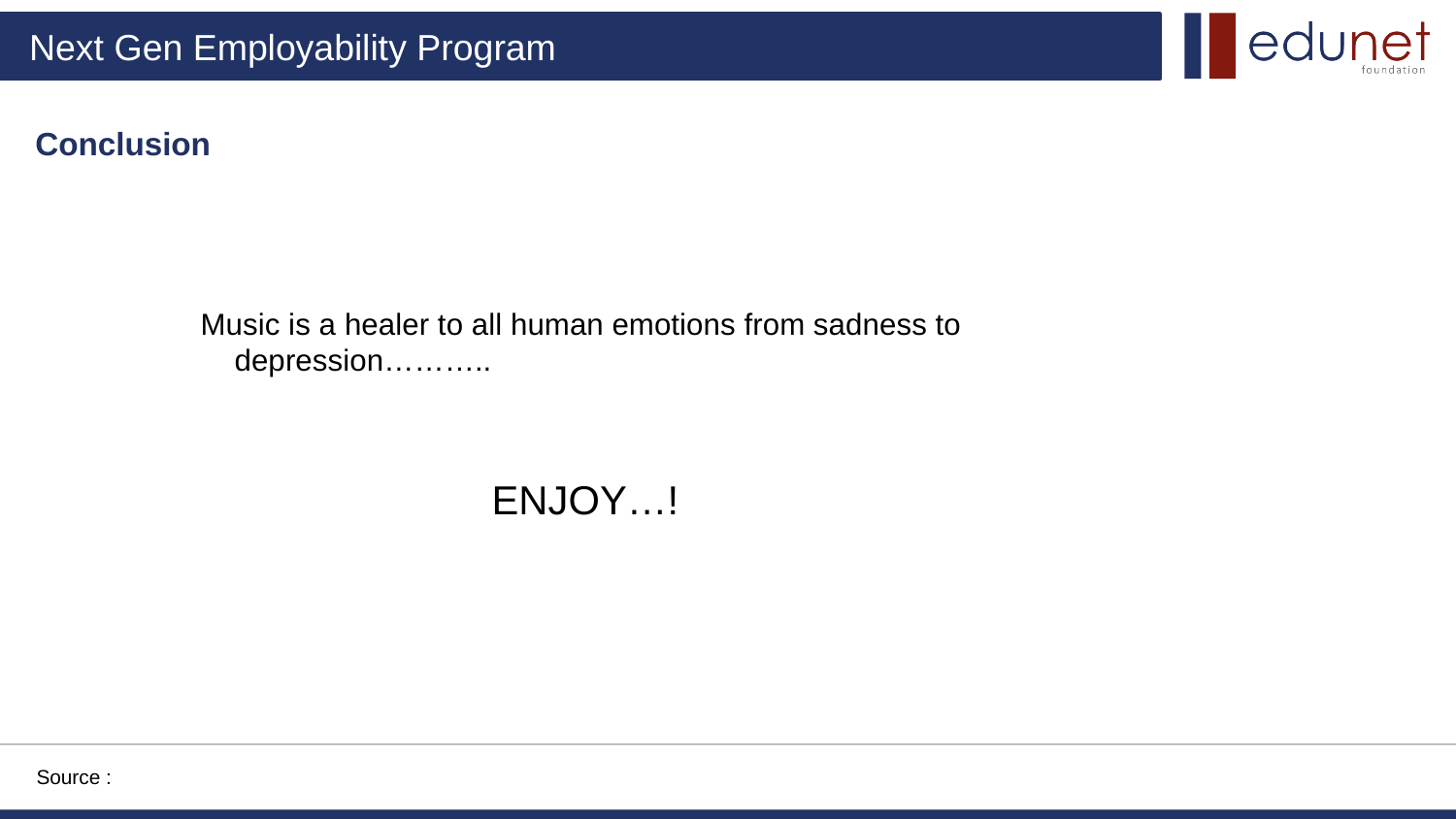

# Conclusion
Music is a healer to all human emotions from sadness to                   depression………..

ENJOY…!
Source :